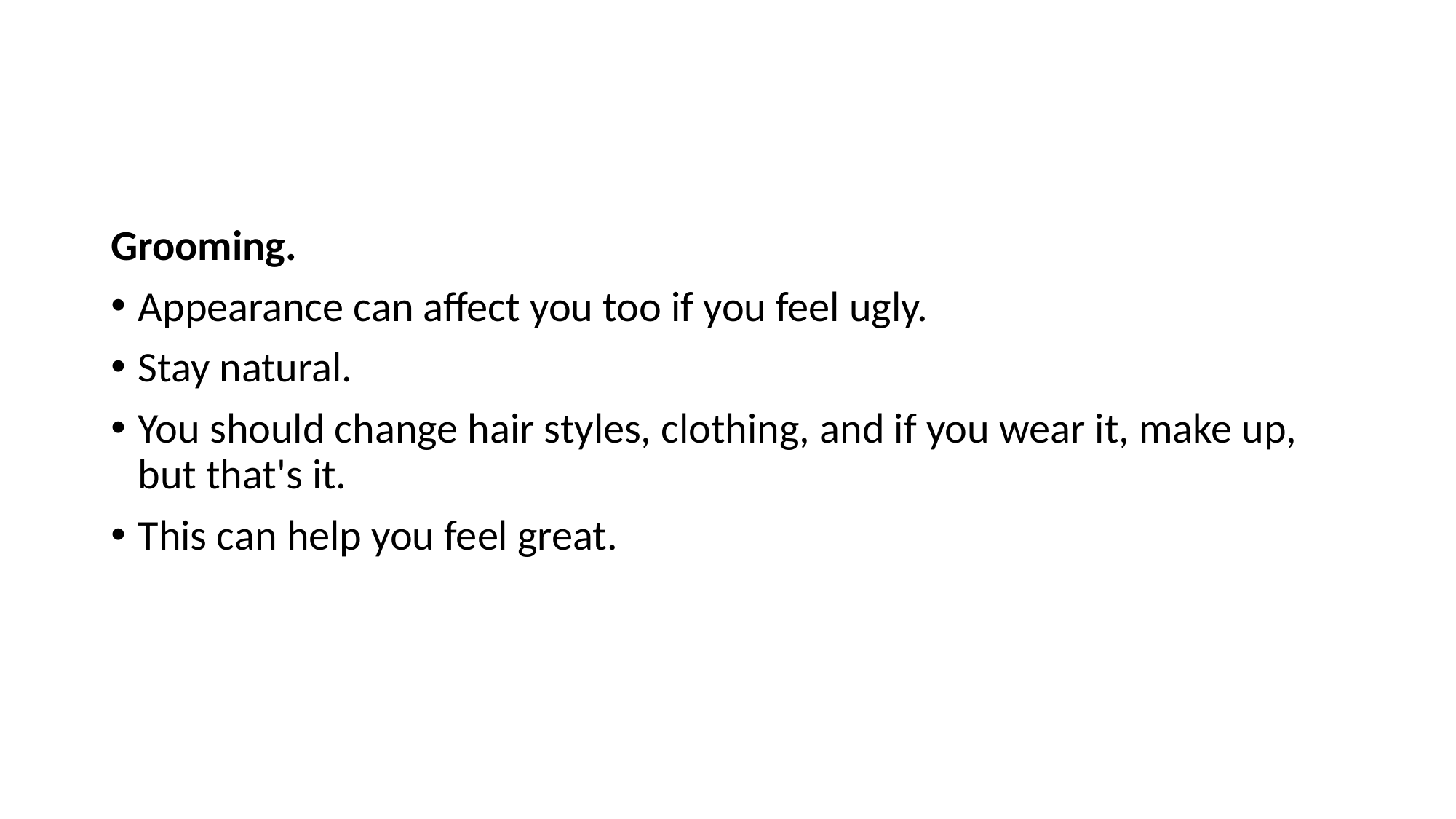

Grooming.
Appearance can affect you too if you feel ugly.
Stay natural.
You should change hair styles, clothing, and if you wear it, make up, but that's it.
This can help you feel great.